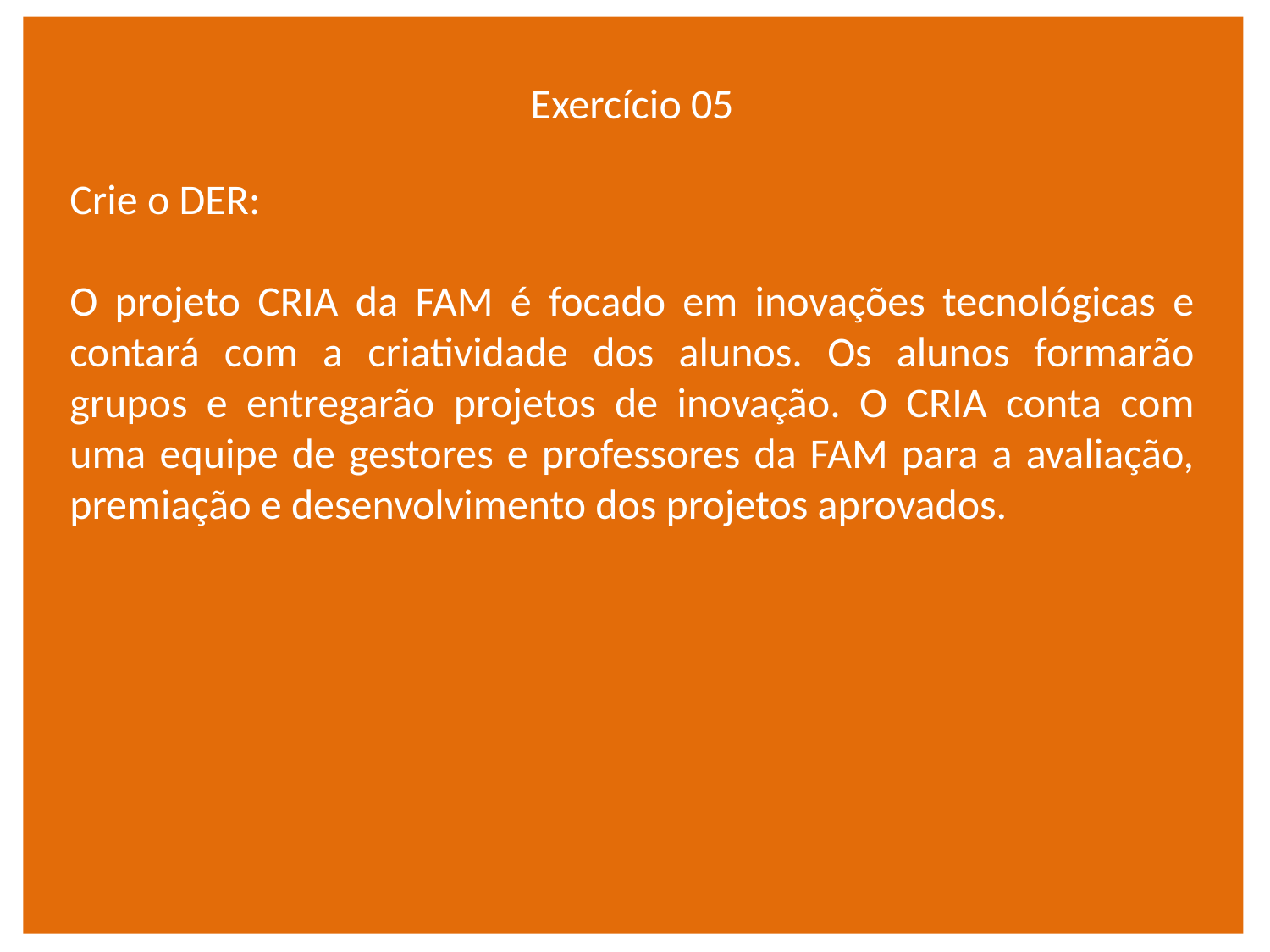

Exercício 05
Crie o DER:

O projeto CRIA da FAM é focado em inovações tecnológicas e contará com a criatividade dos alunos. Os alunos formarão grupos e entregarão projetos de inovação. O CRIA conta com uma equipe de gestores e professores da FAM para a avaliação, premiação e desenvolvimento dos projetos aprovados.